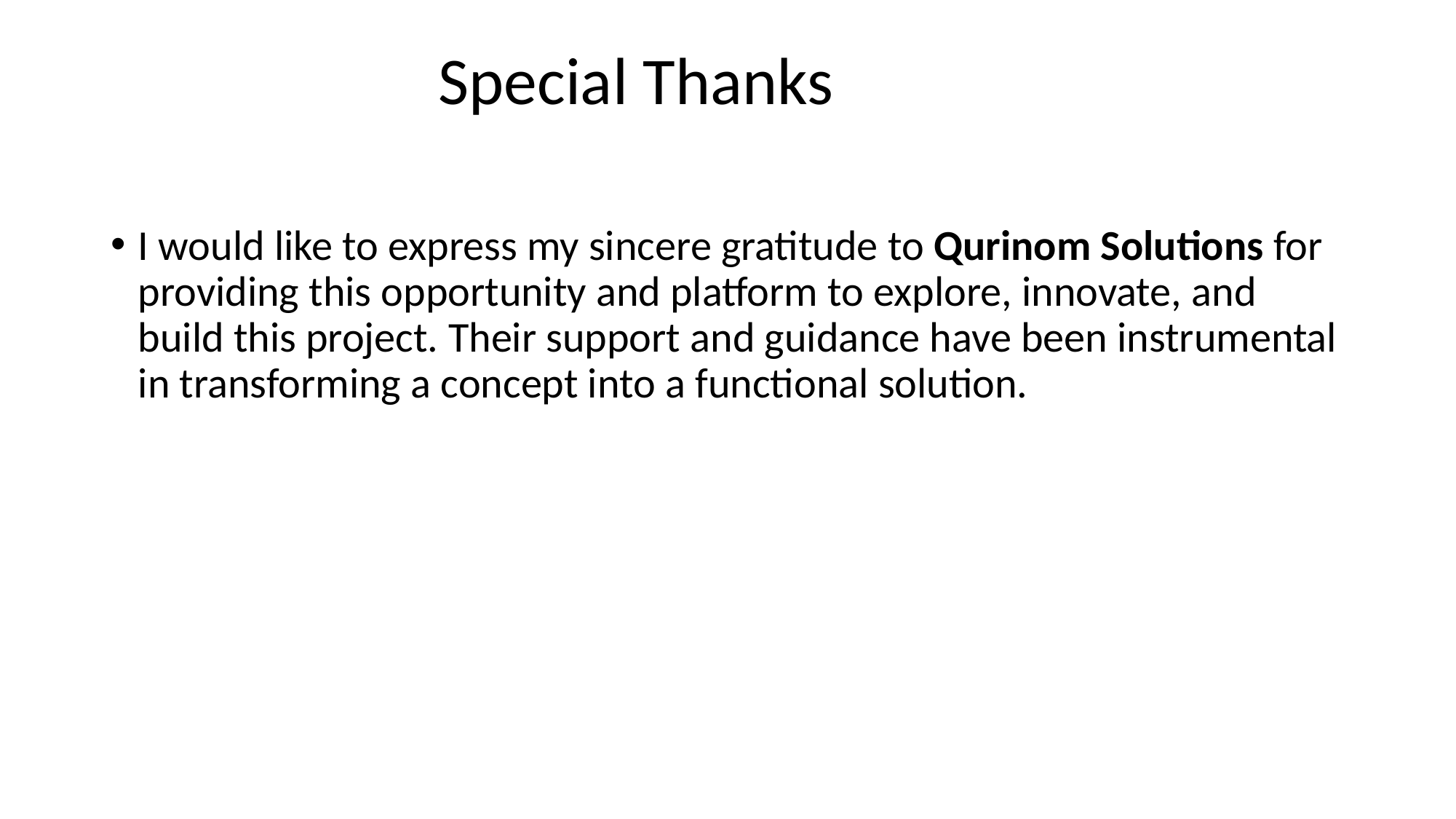

# Special Thanks
I would like to express my sincere gratitude to Qurinom Solutions for providing this opportunity and platform to explore, innovate, and build this project. Their support and guidance have been instrumental in transforming a concept into a functional solution.